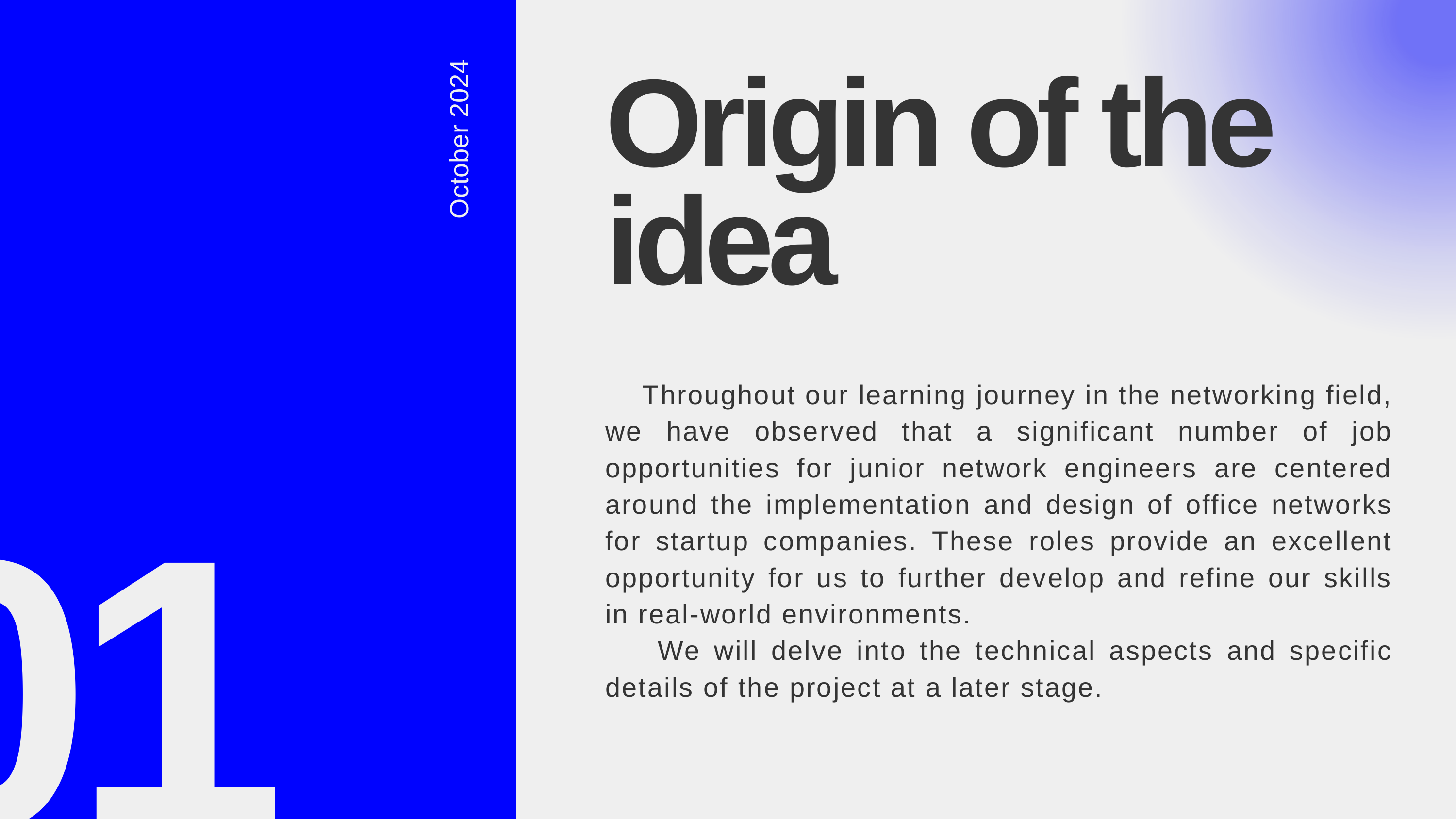

Origin of the idea
October 2024

    Throughout our learning journey in the networking field, we have observed that a significant number of job opportunities for junior network engineers are centered around the implementation and design of office networks for startup companies. These roles provide an excellent opportunity for us to further develop and refine our skills in real-world environments.
    We will delve into the technical aspects and specific details of the project at a later stage.

01